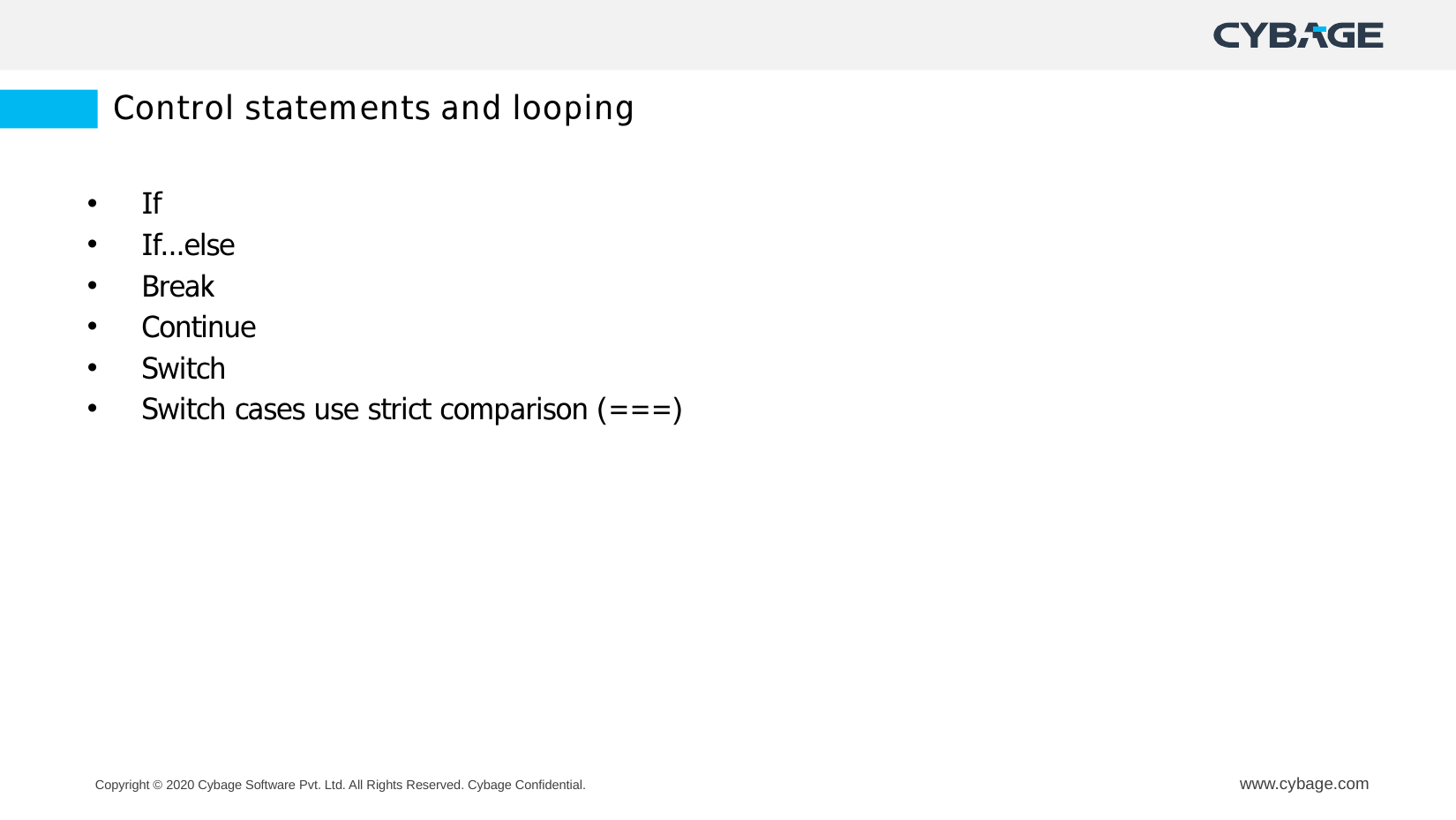

# Control statements and looping
If
If…else
Break
Continue
Switch
Switch cases use strict comparison (===)